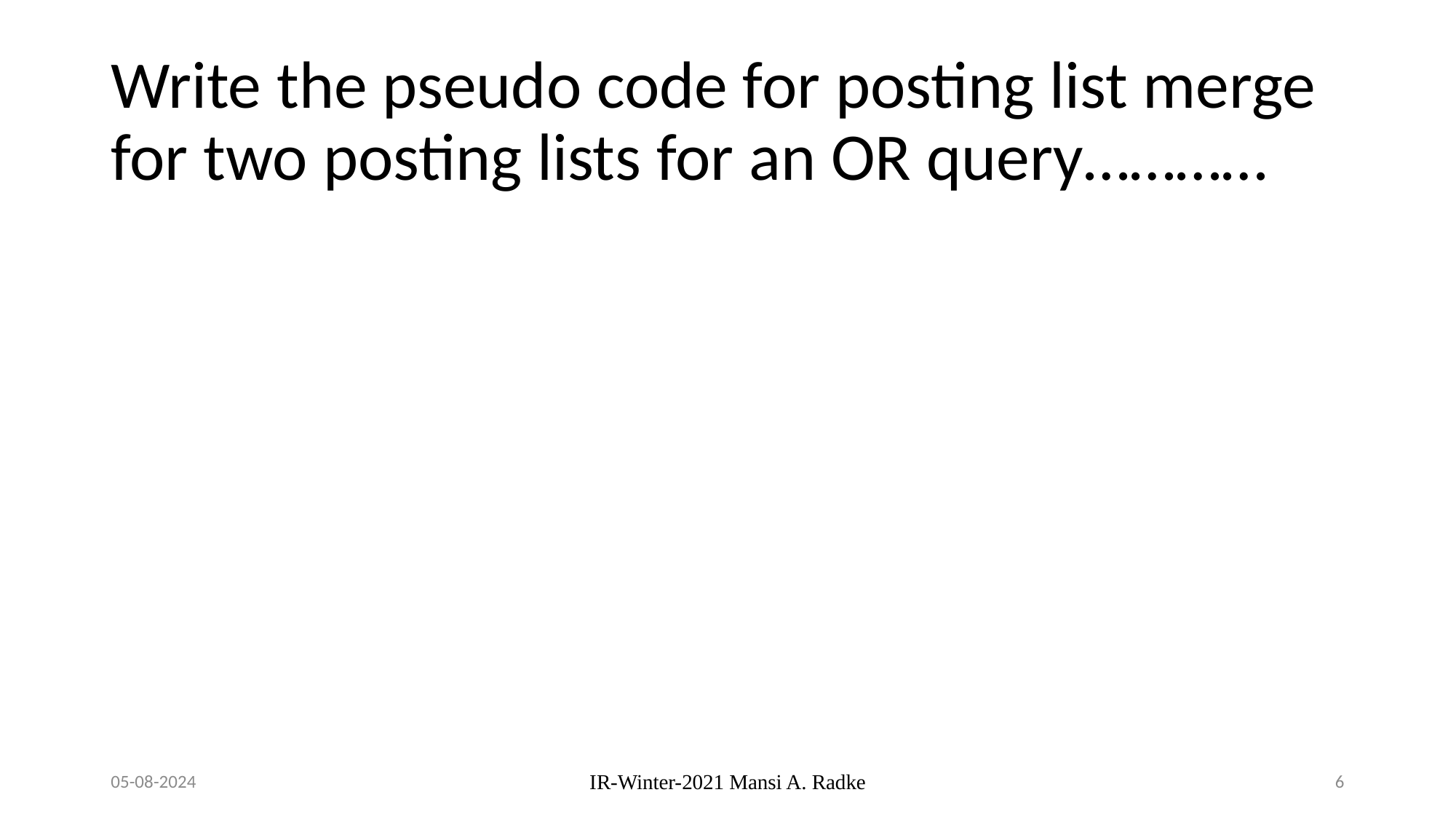

# Write the pseudo code for posting list merge for two posting lists for an OR query…………

05-08-2024
IR-Winter-2021 Mansi A. Radke
6